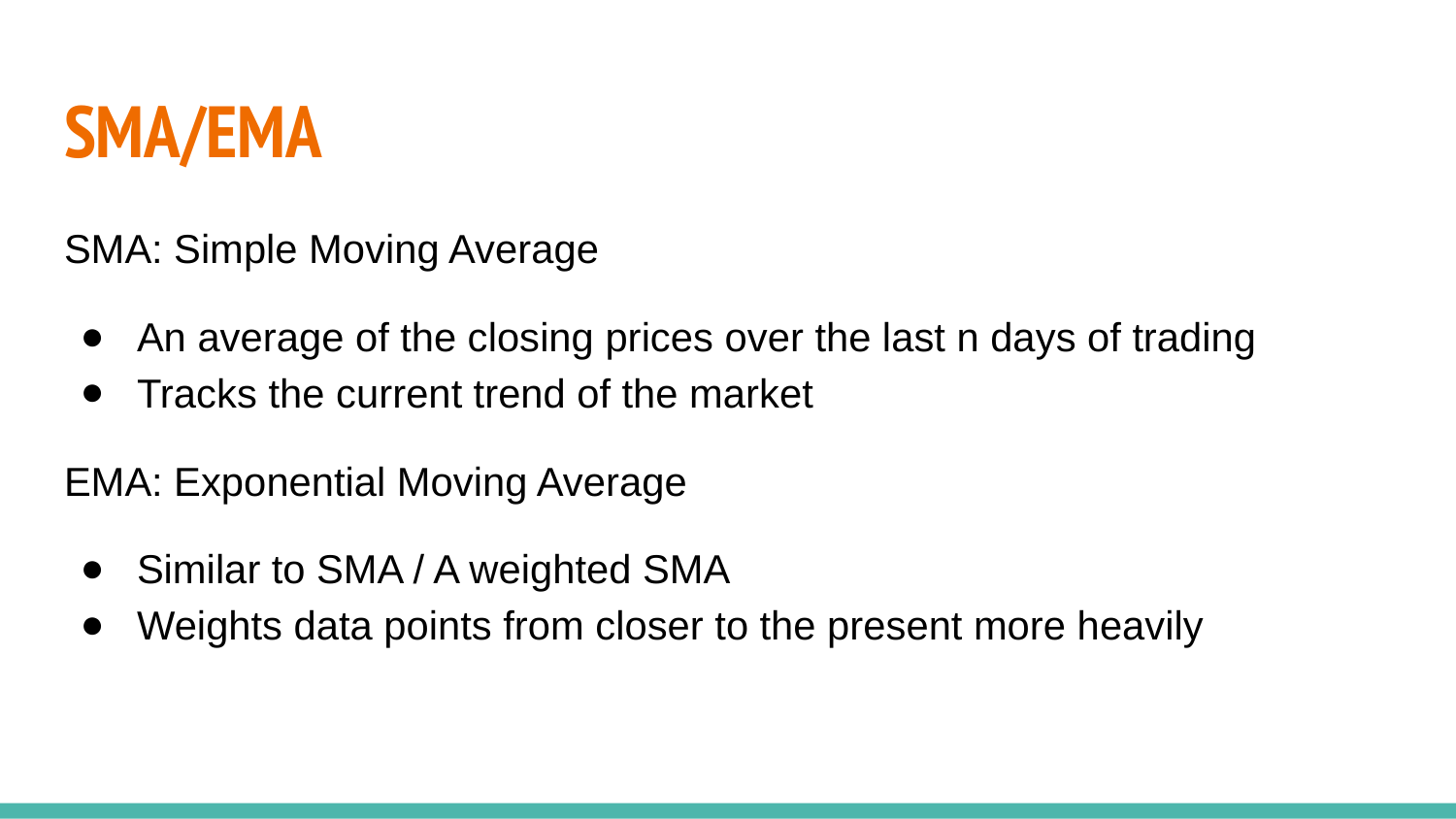

# SMA/EMA
SMA: Simple Moving Average
An average of the closing prices over the last n days of trading
Tracks the current trend of the market
EMA: Exponential Moving Average
Similar to SMA / A weighted SMA
Weights data points from closer to the present more heavily